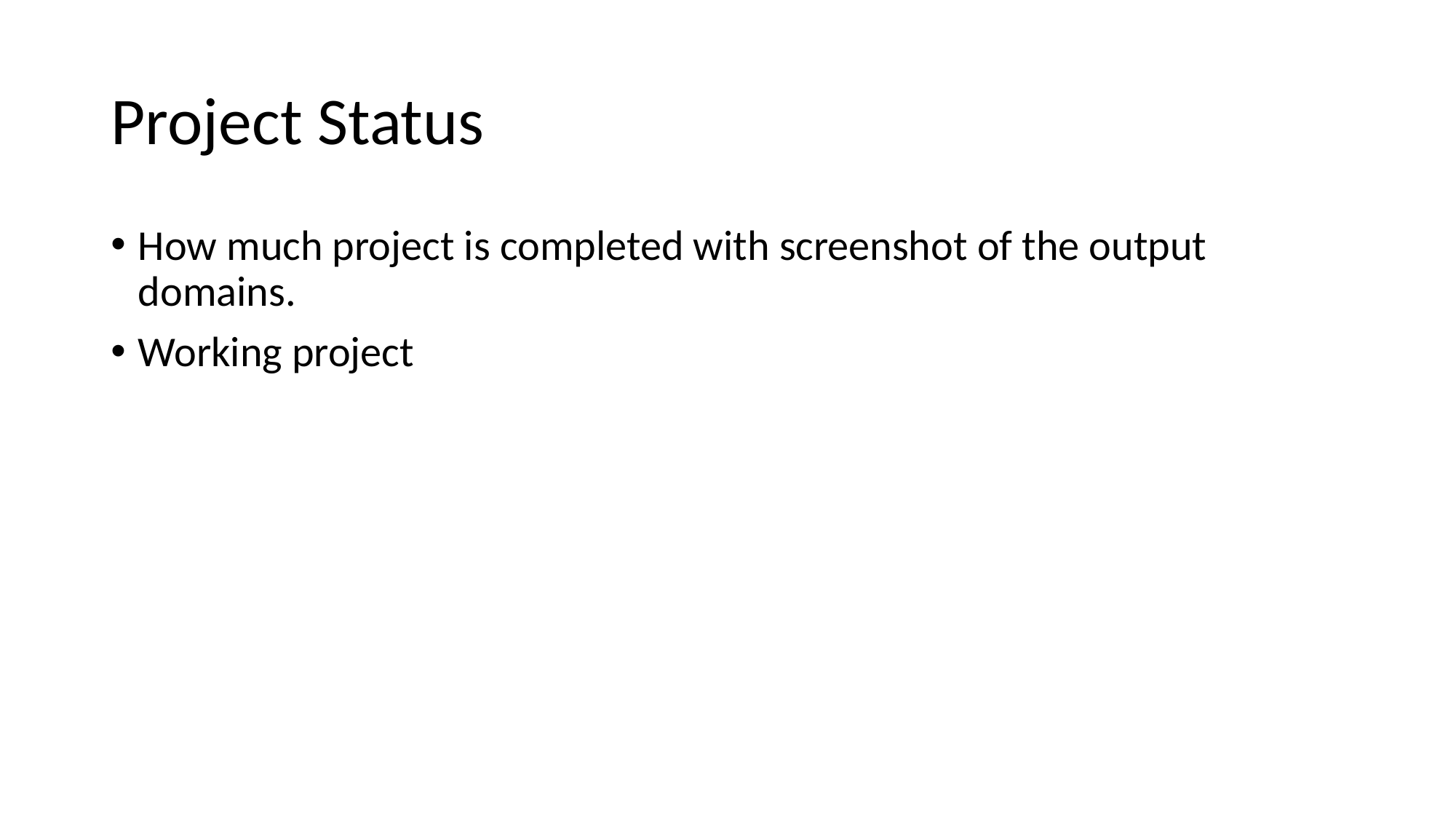

# Project Status
How much project is completed with screenshot of the output domains.
Working project